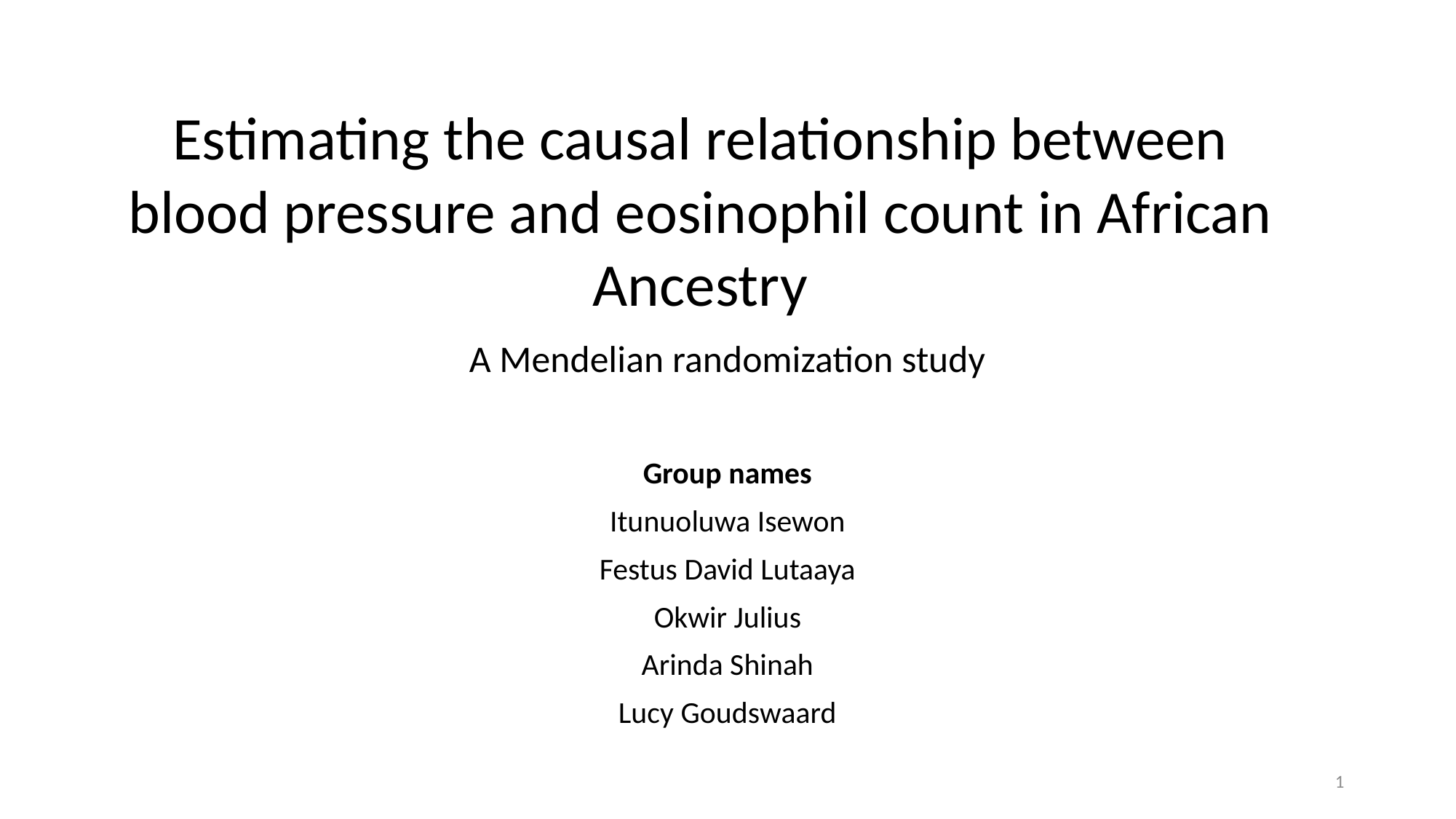

Estimating the causal relationship between blood pressure and eosinophil count in African Ancestry
# A Mendelian randomization study
Group names
Itunuoluwa Isewon
Festus David Lutaaya
Okwir Julius
Arinda Shinah
Lucy Goudswaard
1